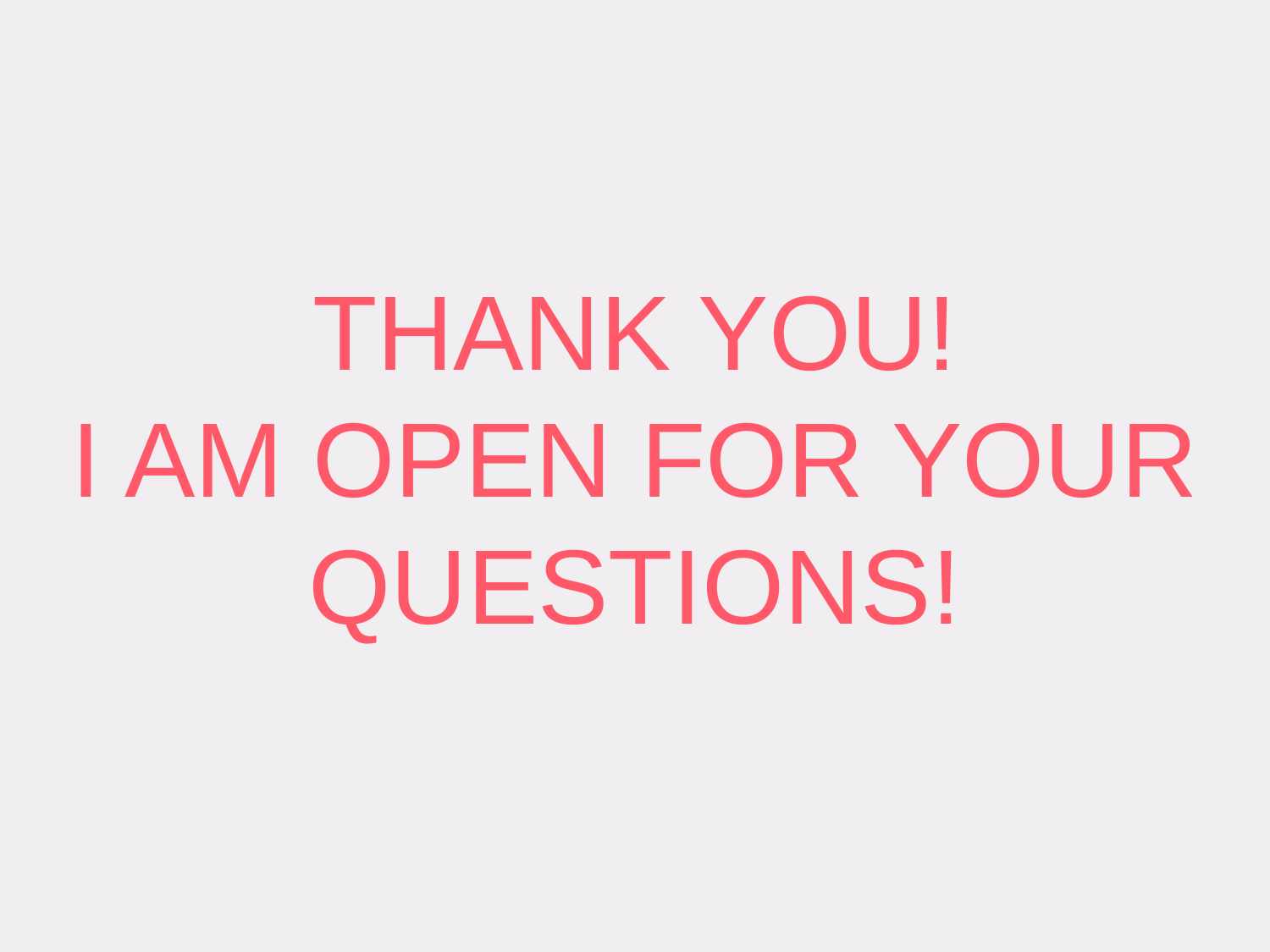

THANK YOU!
I AM OPEN FOR YOUR QUESTIONS!